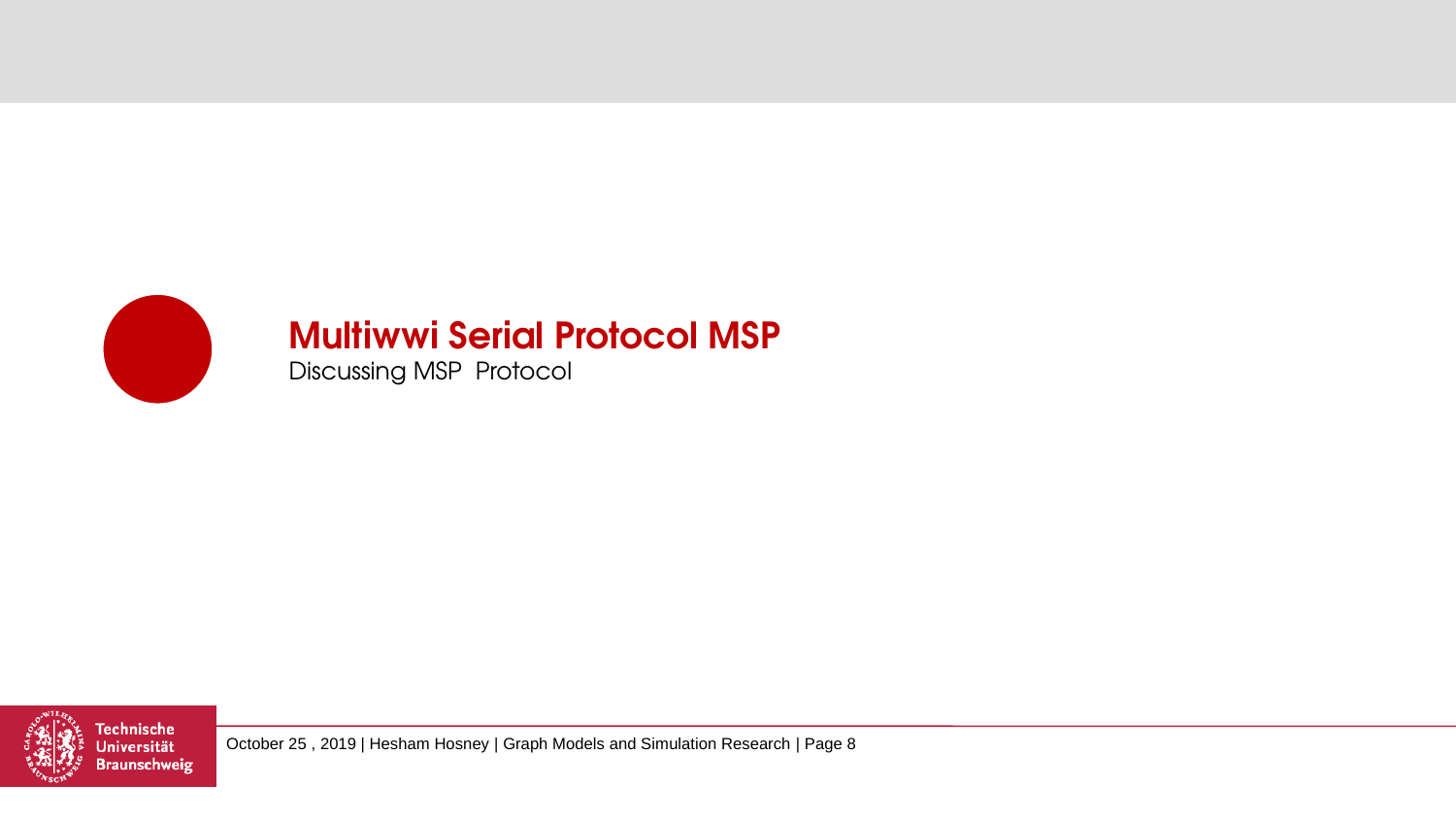

#

Multiwwi Serial Protocol MSP
Discussing MSP  Protocol